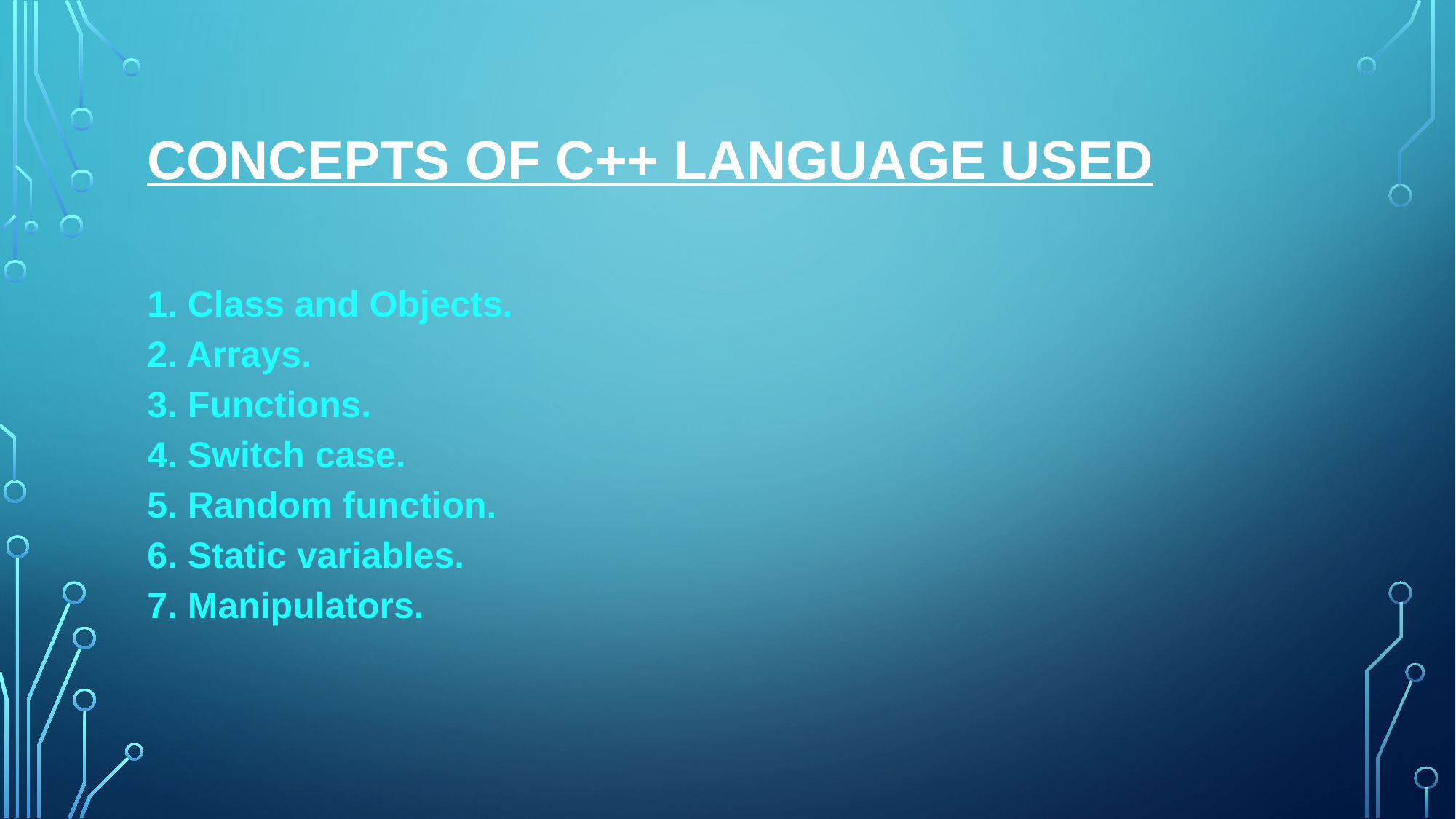

# CONCEPTS of c++ language used
1. Class and Objects.
2. Arrays.
3. Functions.
4. Switch case.
5. Random function.
6. Static variables.
7. Manipulators.